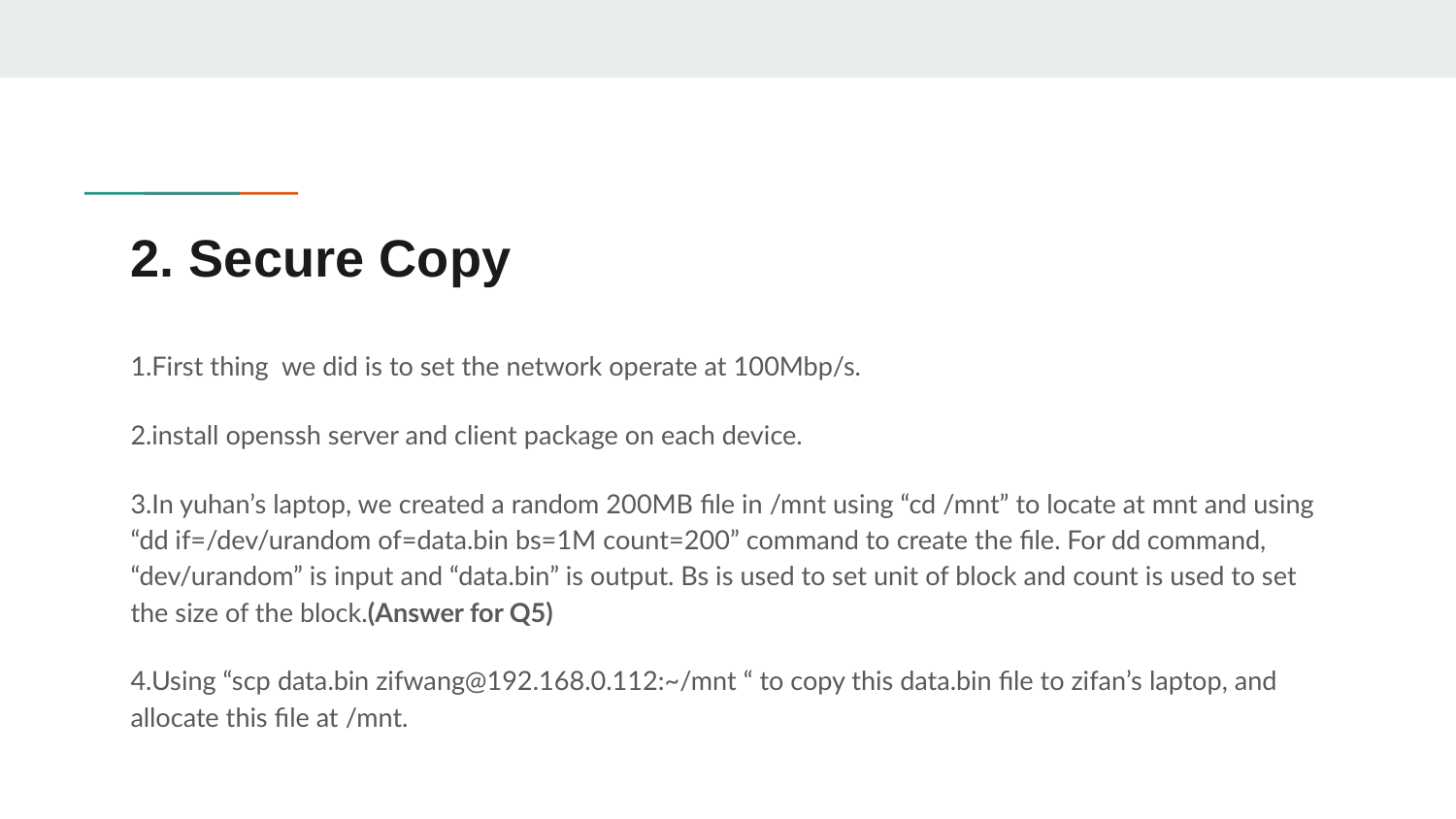

# 2. Secure Copy
1.First thing  we did is to set the network operate at 100Mbp/s.
2.install openssh server and client package on each device.
3.In yuhan’s laptop, we created a random 200MB file in /mnt using “cd /mnt” to locate at mnt and using  “dd if=/dev/urandom of=data.bin bs=1M count=200” command to create the file. For dd command, “dev/urandom” is input and “data.bin” is output. Bs is used to set unit of block and count is used to set the size of the block.(Answer for Q5)
4.Using “scp data.bin zifwang@192.168.0.112:~/mnt “ to copy this data.bin file to zifan’s laptop, and allocate this file at /mnt.